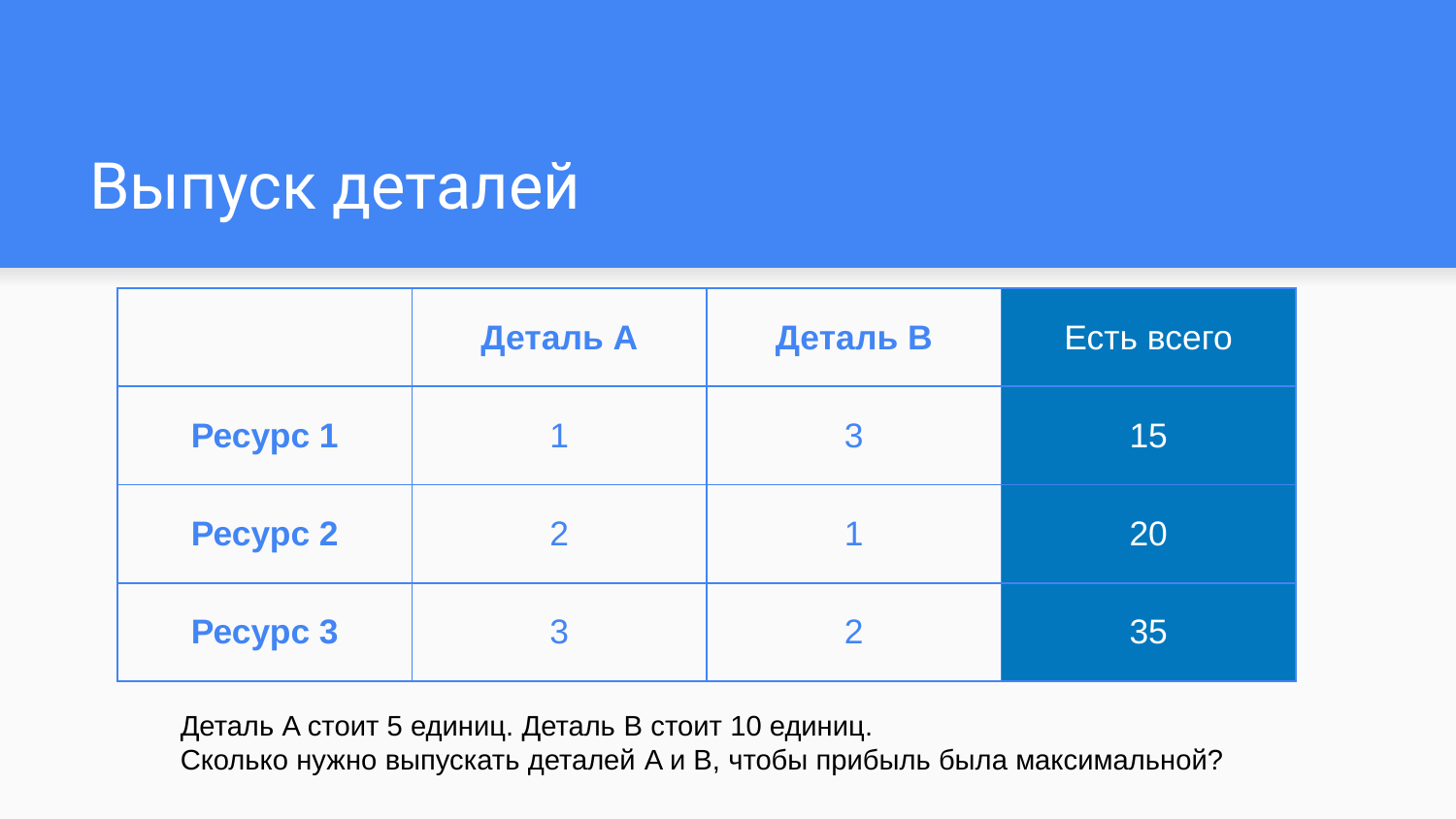

# Выпуск деталей
|  | Деталь A | Деталь B | Есть всего |
| --- | --- | --- | --- |
| Ресурс 1 | 1 | 3 | 15 |
| Ресурс 2 | 2 | 1 | 20 |
| Ресурс 3 | 3 | 2 | 35 |
Деталь A стоит 5 единиц. Деталь B стоит 10 единиц.
Сколько нужно выпускать деталей A и B, чтобы прибыль была максимальной?